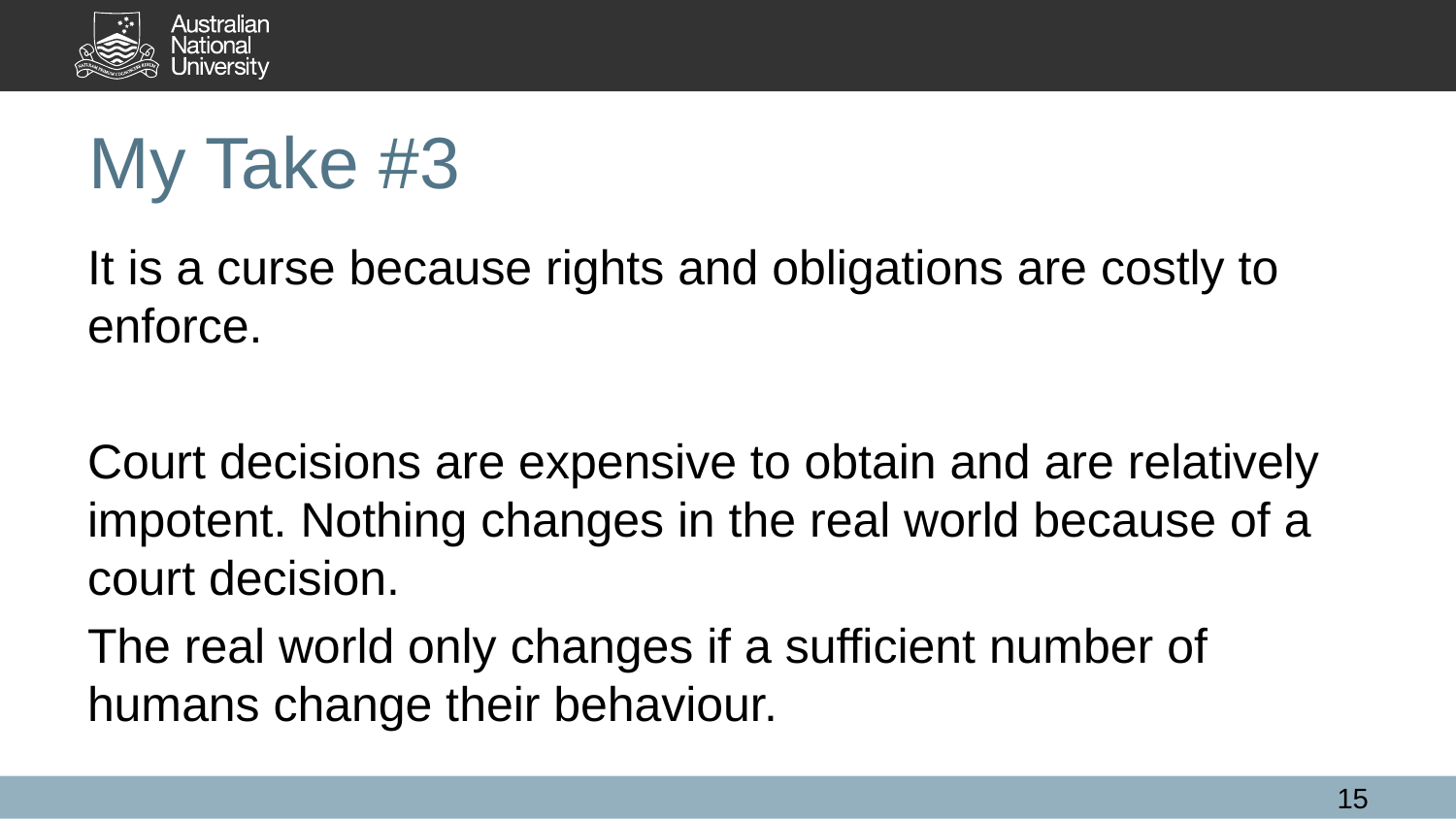

# My Take #3
It is a curse because rights and obligations are costly to enforce.

Court decisions are expensive to obtain and are relatively impotent. Nothing changes in the real world because of a court decision.
The real world only changes if a sufficient number of humans change their behaviour.
15